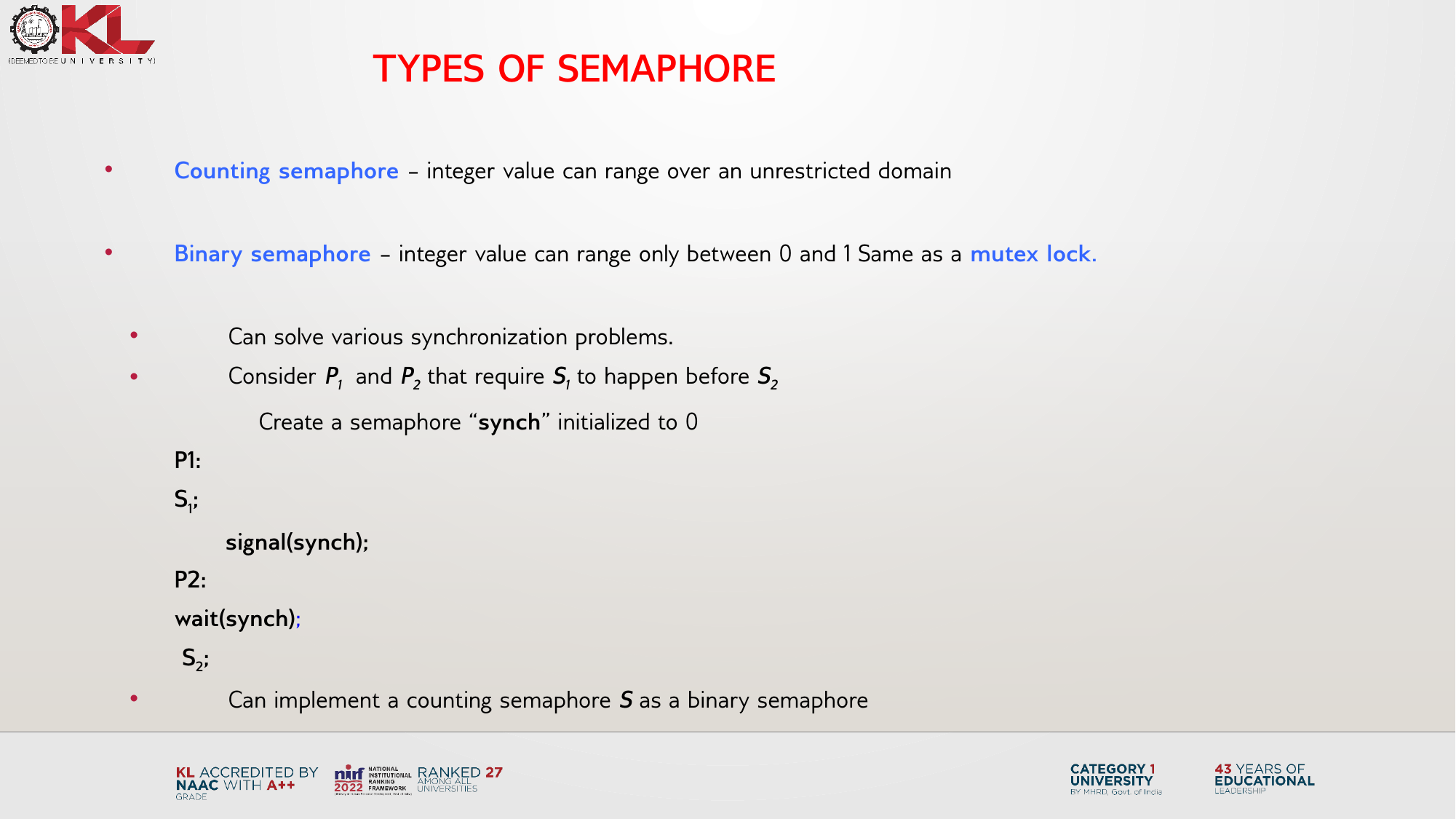

types of Semaphore
Counting semaphore – integer value can range over an unrestricted domain

Binary semaphore – integer value can range only between 0 and 1 Same as a mutex lock.

Can solve various synchronization problems.
Consider P1  and P2 that require S1 to happen before S2
       	            Create a semaphore “synch” initialized to 0
			P1:
   			S1;
  		 	signal(synch);
			P2:
   			wait(synch);
  			 S2;
Can implement a counting semaphore S as a binary semaphore